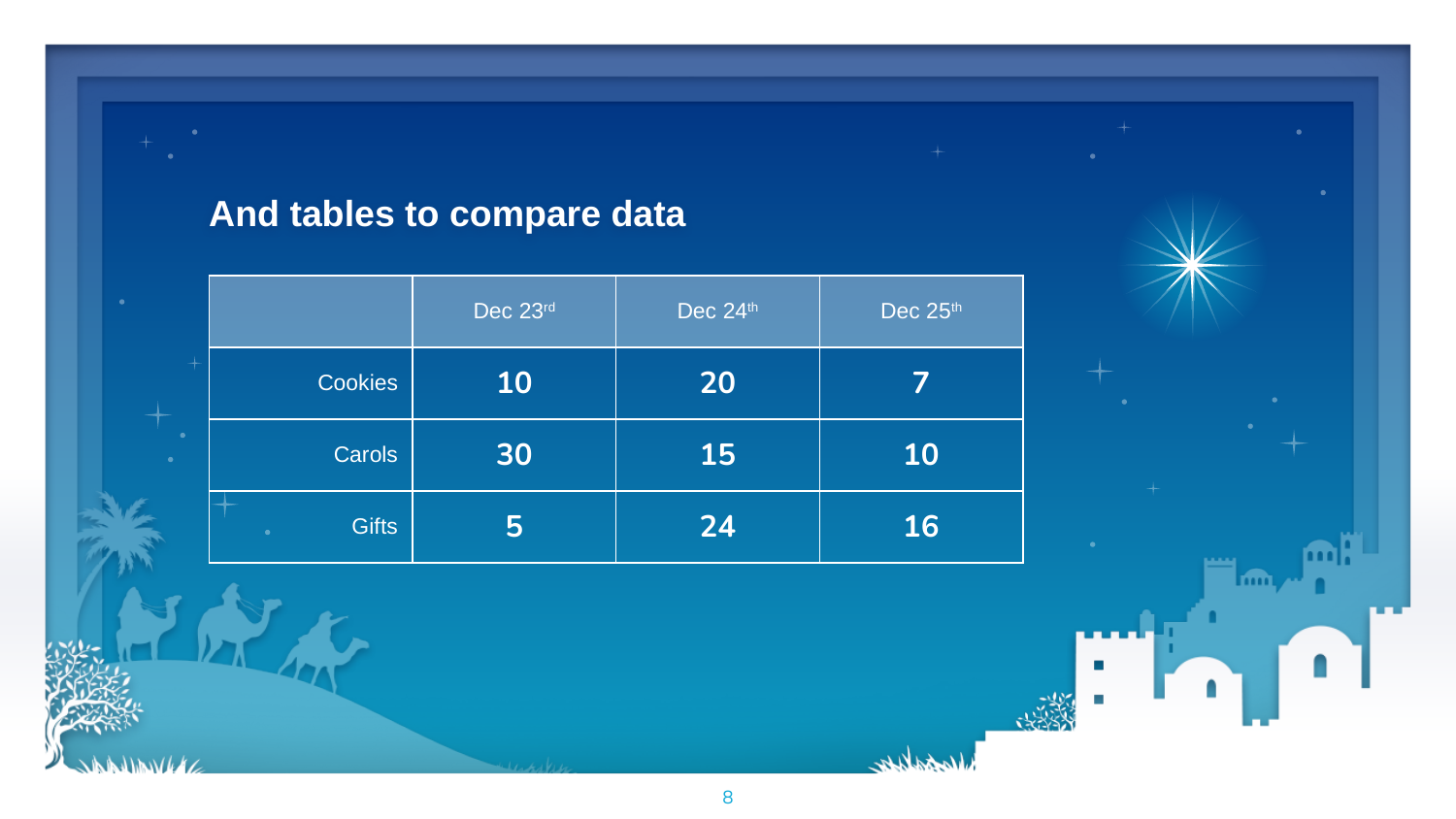

# And tables to compare data
|  | Dec 23rd | Dec 24th | Dec 25th |
| --- | --- | --- | --- |
| Cookies | 10 | 20 | 7 |
| Carols | 30 | 15 | 10 |
| Gifts | 5 | 24 | 16 |
8